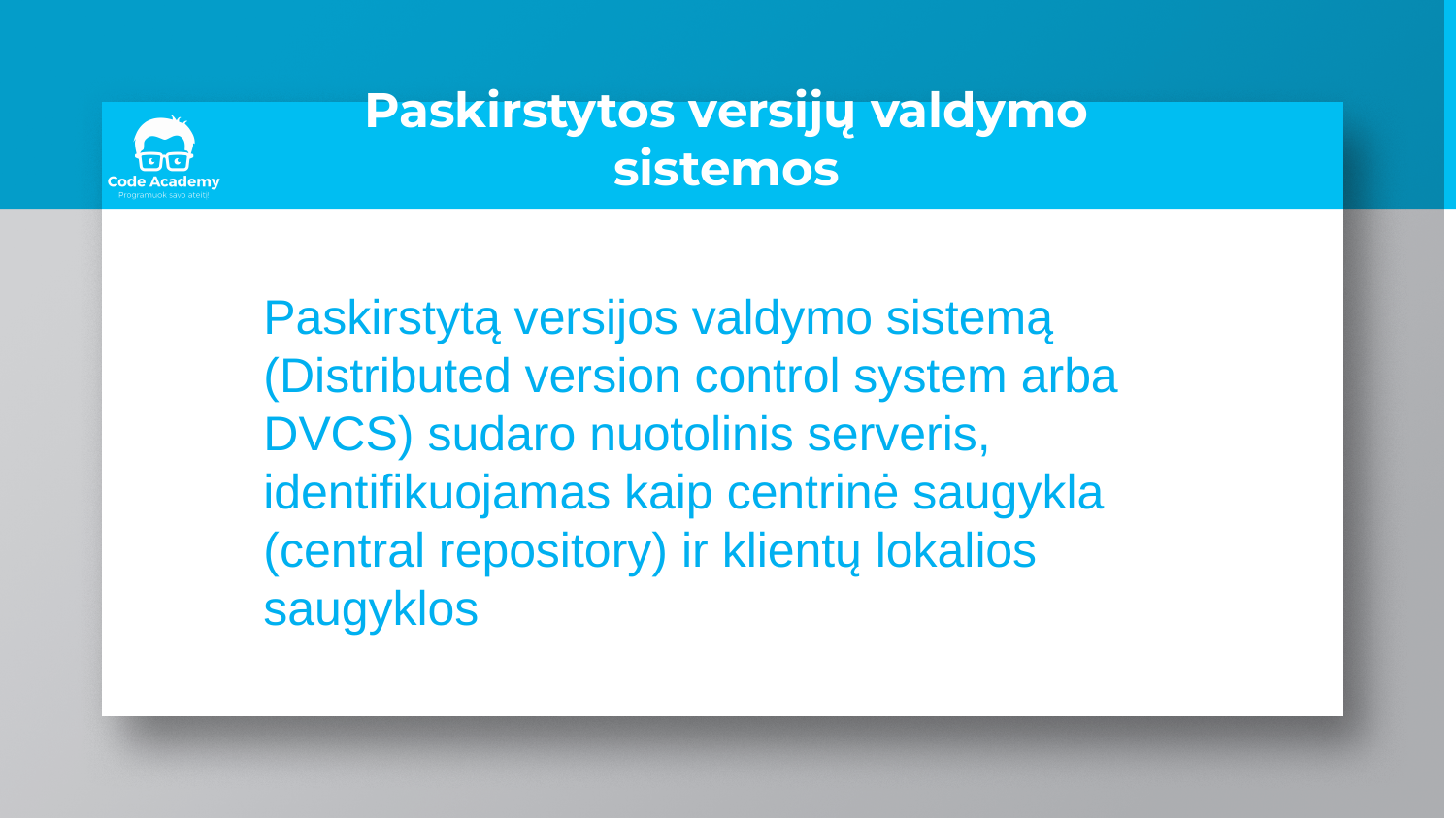

# Paskirstytos versijų valdymo sistemos
Paskirstytą versijos valdymo sistemą (Distributed version control system arba DVCS) sudaro nuotolinis serveris, identifikuojamas kaip centrinė saugykla (central repository) ir klientų lokalios saugyklos